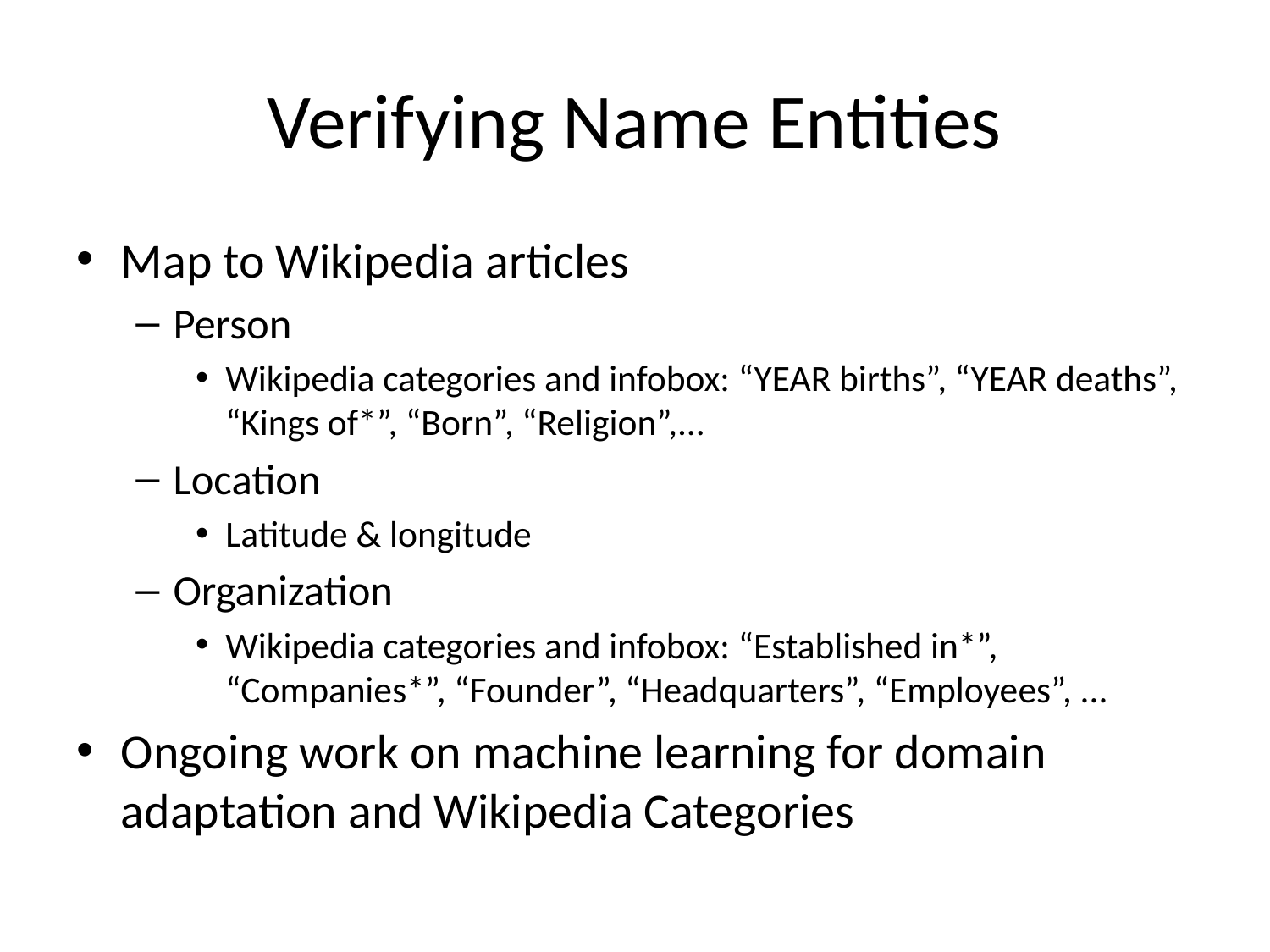

# Verifying Name Entities
Map to Wikipedia articles
Person
Wikipedia categories and infobox: “YEAR births”, “YEAR deaths”, “Kings of*”, “Born”, “Religion”,...
Location
Latitude & longitude
Organization
Wikipedia categories and infobox: “Established in*”, “Companies*”, “Founder”, “Headquarters”, “Employees”, ...
Ongoing work on machine learning for domain adaptation and Wikipedia Categories